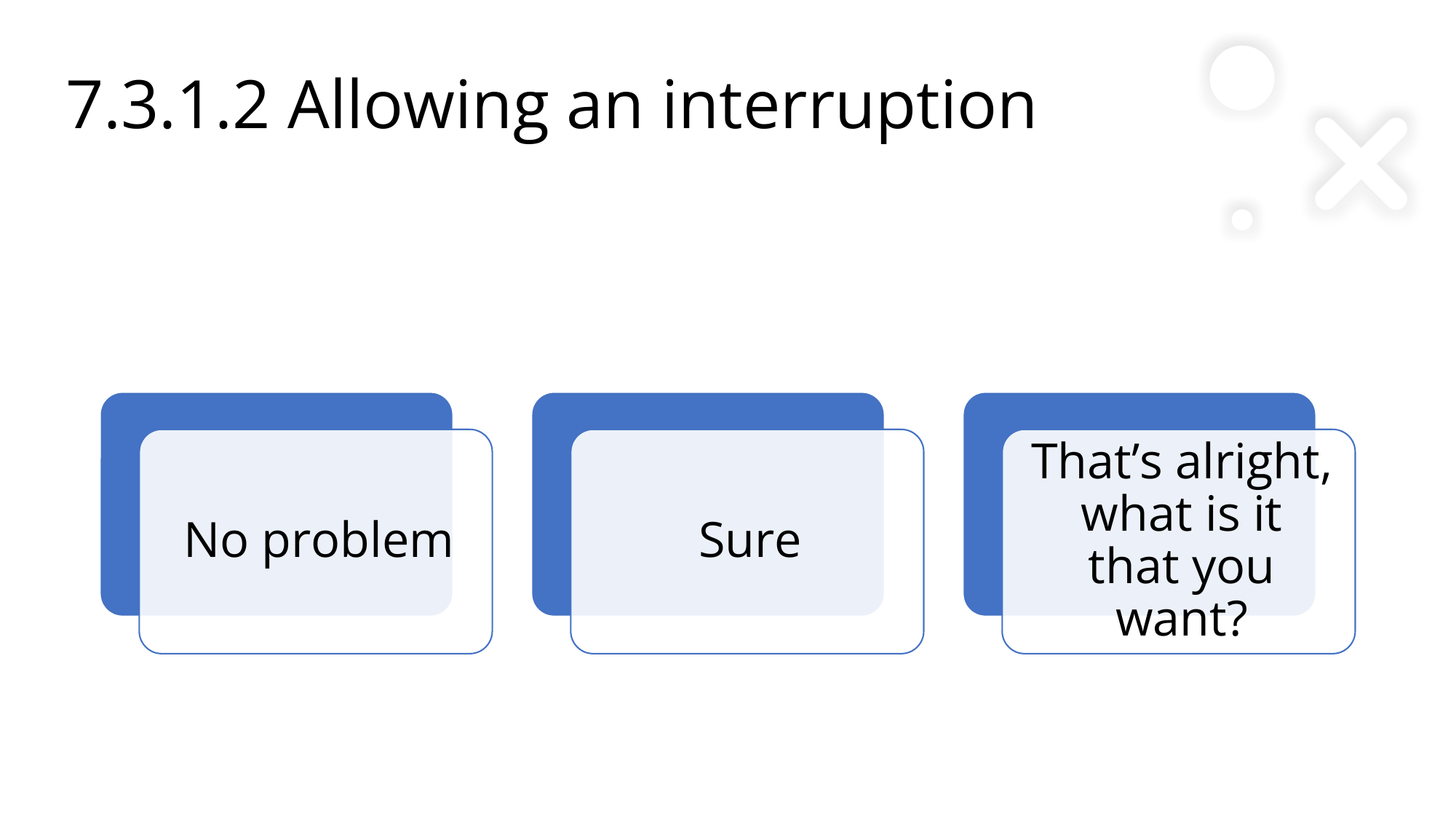

# 7.3.1.2 Allowing an interruption
No problem
Sure
That’s alright, what is it that you want?